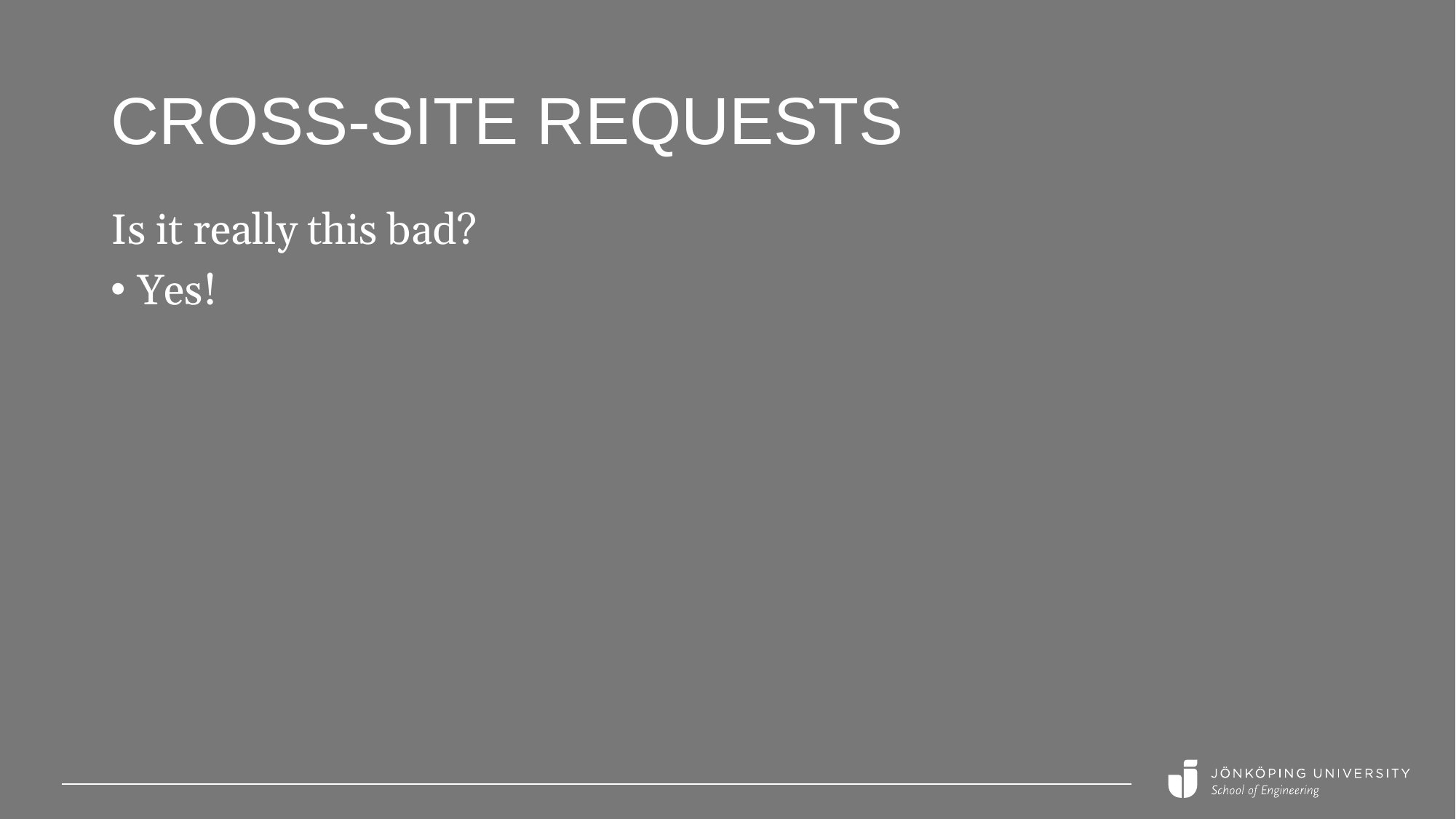

# Cross-Site requests
Is it really this bad?
Yes!